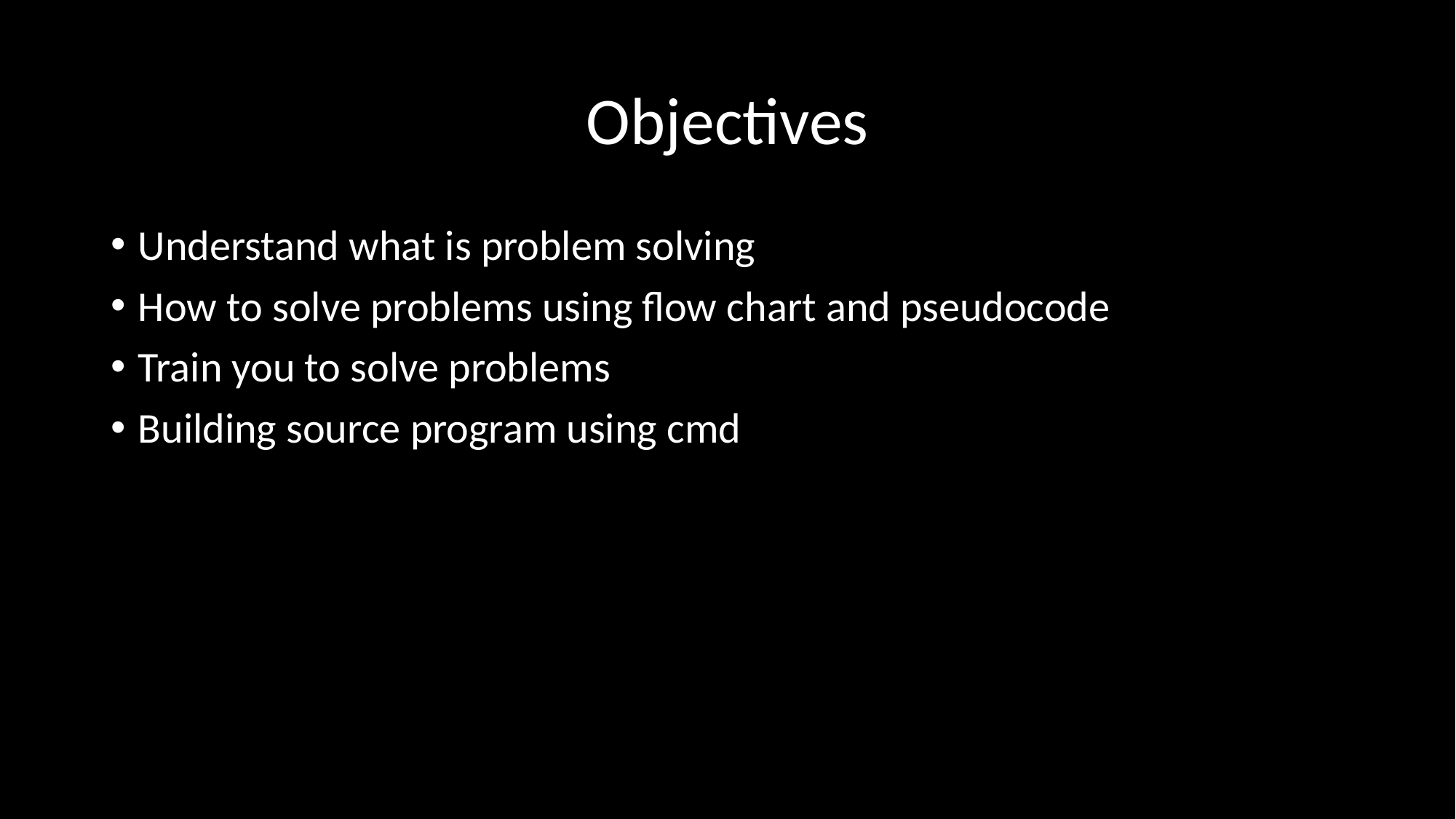

# Objectives
Understand what is problem solving
How to solve problems using flow chart and pseudocode
Train you to solve problems
Building source program using cmd